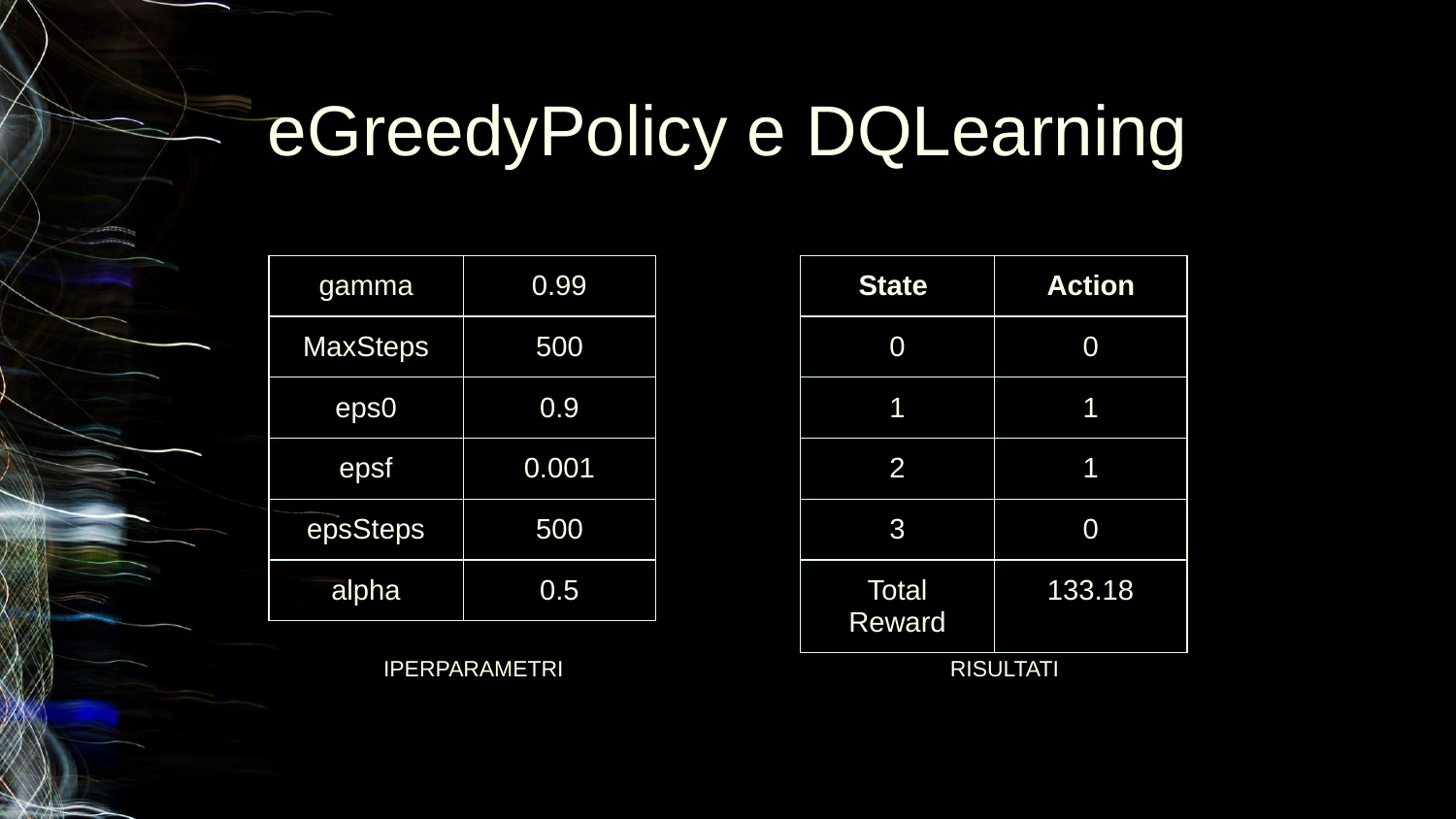

# eGreedyPolicy e DQLearning
| gamma | 0.99 |
| --- | --- |
| MaxSteps | 500 |
| eps0 | 0.9 |
| epsf | 0.001 |
| epsSteps | 500 |
| alpha | 0.5 |
| State | Action |
| --- | --- |
| 0 | 0 |
| 1 | 1 |
| 2 | 1 |
| 3 | 0 |
| Total Reward | 133.18 |
IPERPARAMETRI
RISULTATI